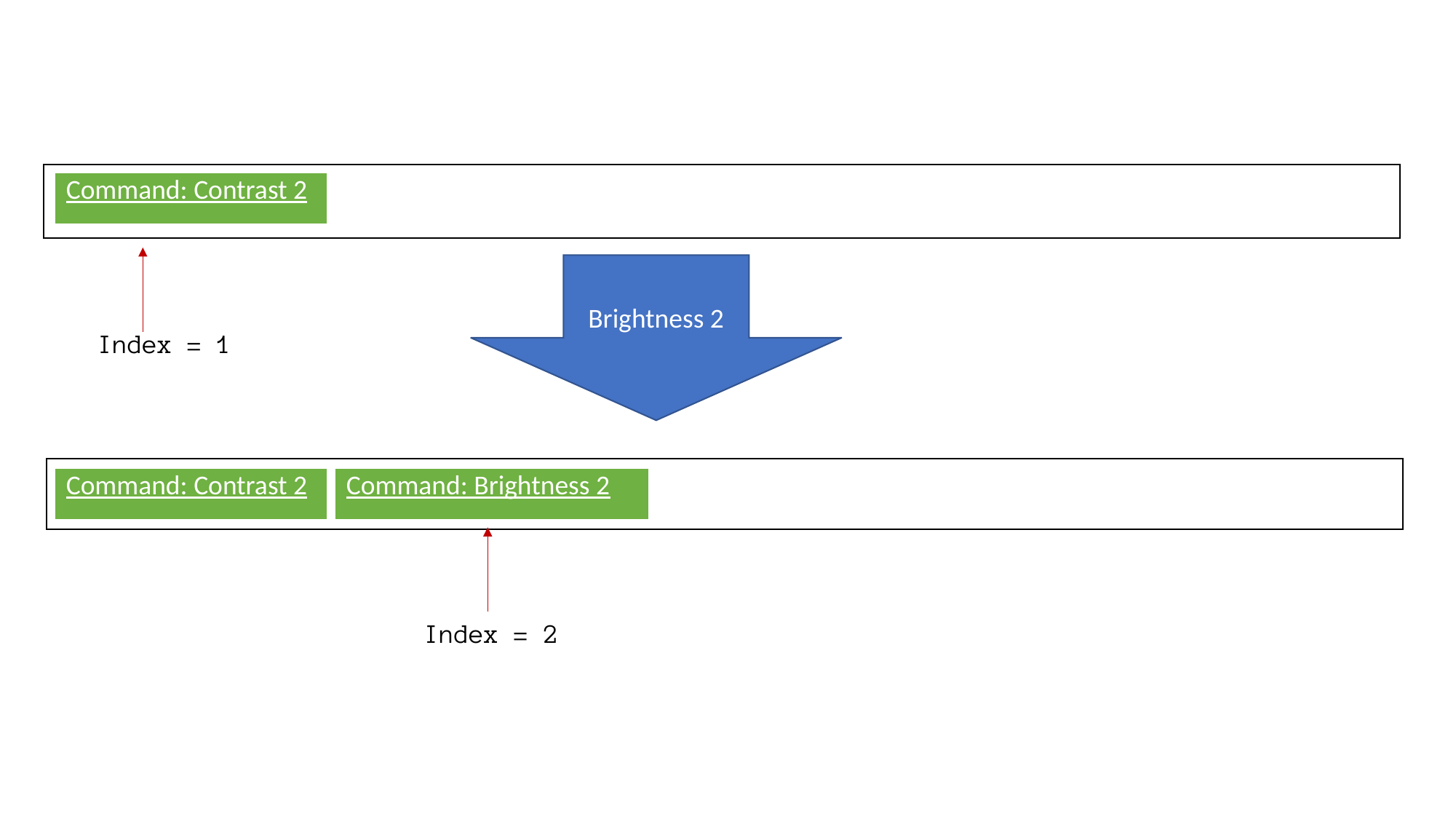

| Command: Contrast 2 |
| --- |
Brightness 2
Index = 1

| Command: Contrast 2 |
| --- |
| Command: Brightness 2 |
| --- |
Index = 2